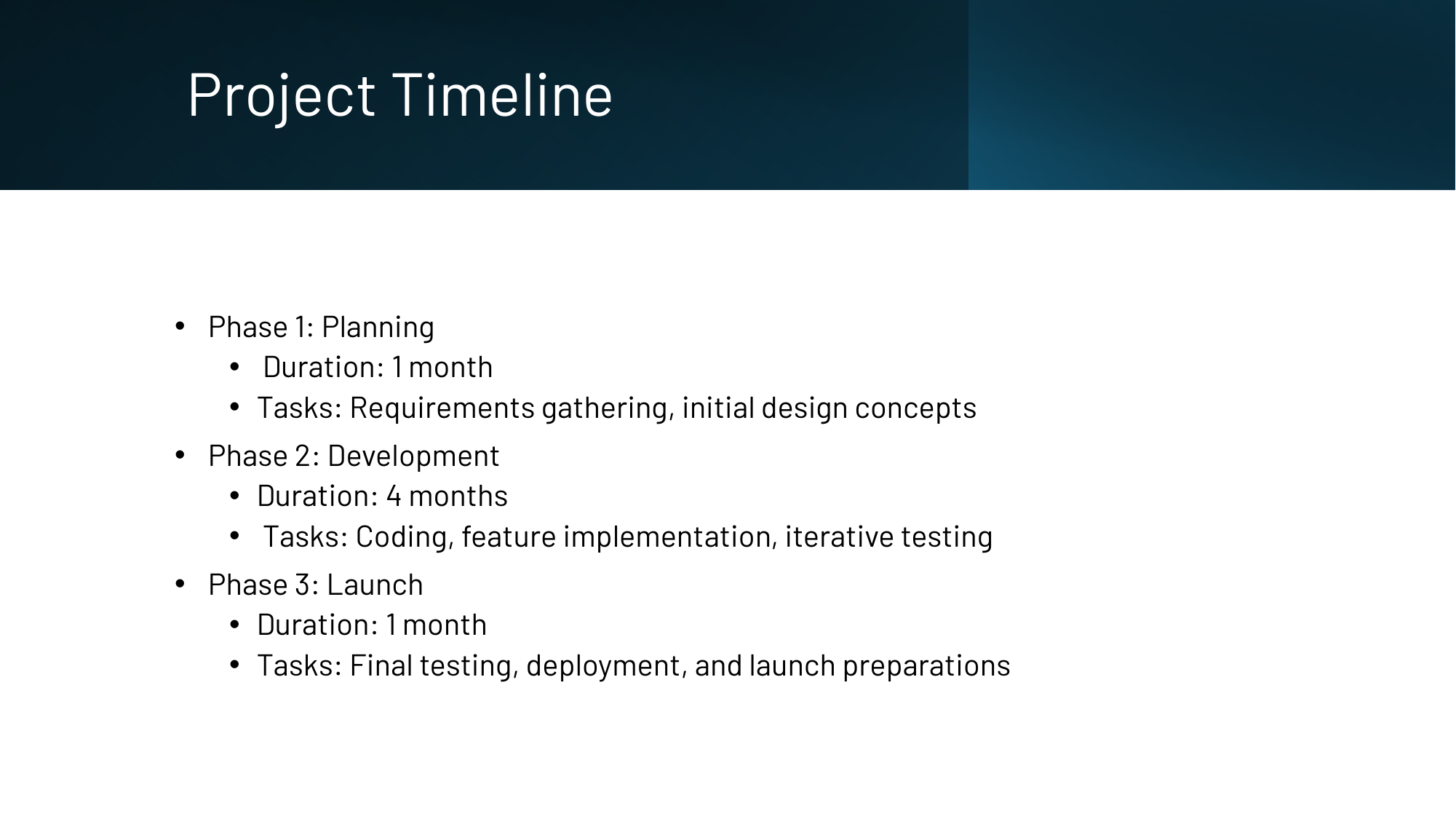

# Project Timeline
 Phase 1: Planning
 Duration: 1 month
Tasks: Requirements gathering, initial design concepts
 Phase 2: Development
Duration: 4 months
 Tasks: Coding, feature implementation, iterative testing
 Phase 3: Launch
Duration: 1 month
Tasks: Final testing, deployment, and launch preparations